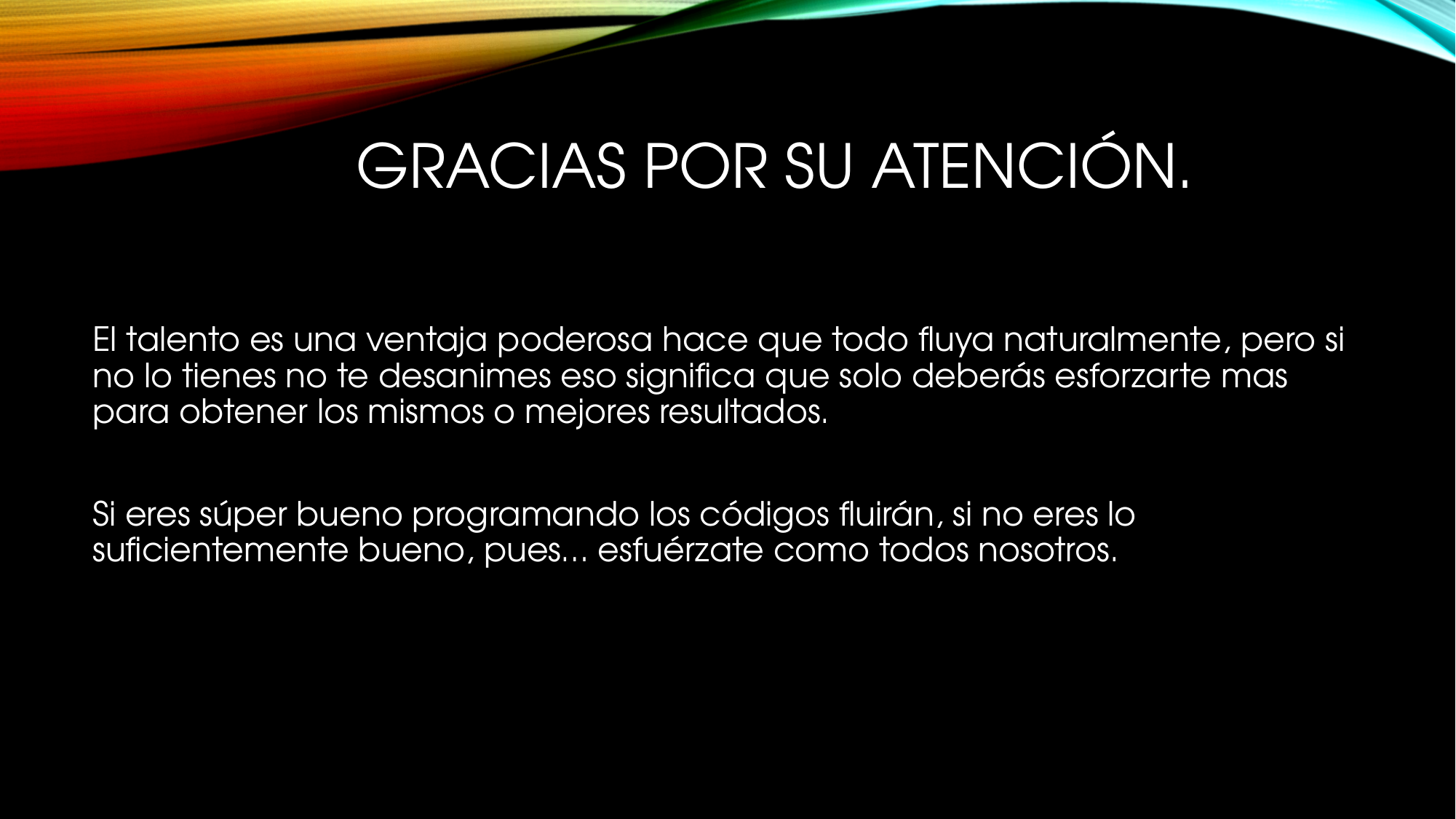

# Gracias por su atención.

El talento es una ventaja poderosa hace que todo fluya naturalmente, pero si no lo tienes no te desanimes eso significa que solo deberás esforzarte mas para obtener los mismos o mejores resultados.

Si eres súper bueno programando los códigos fluirán, si no eres lo suficientemente bueno, pues… esfuérzate como todos nosotros.